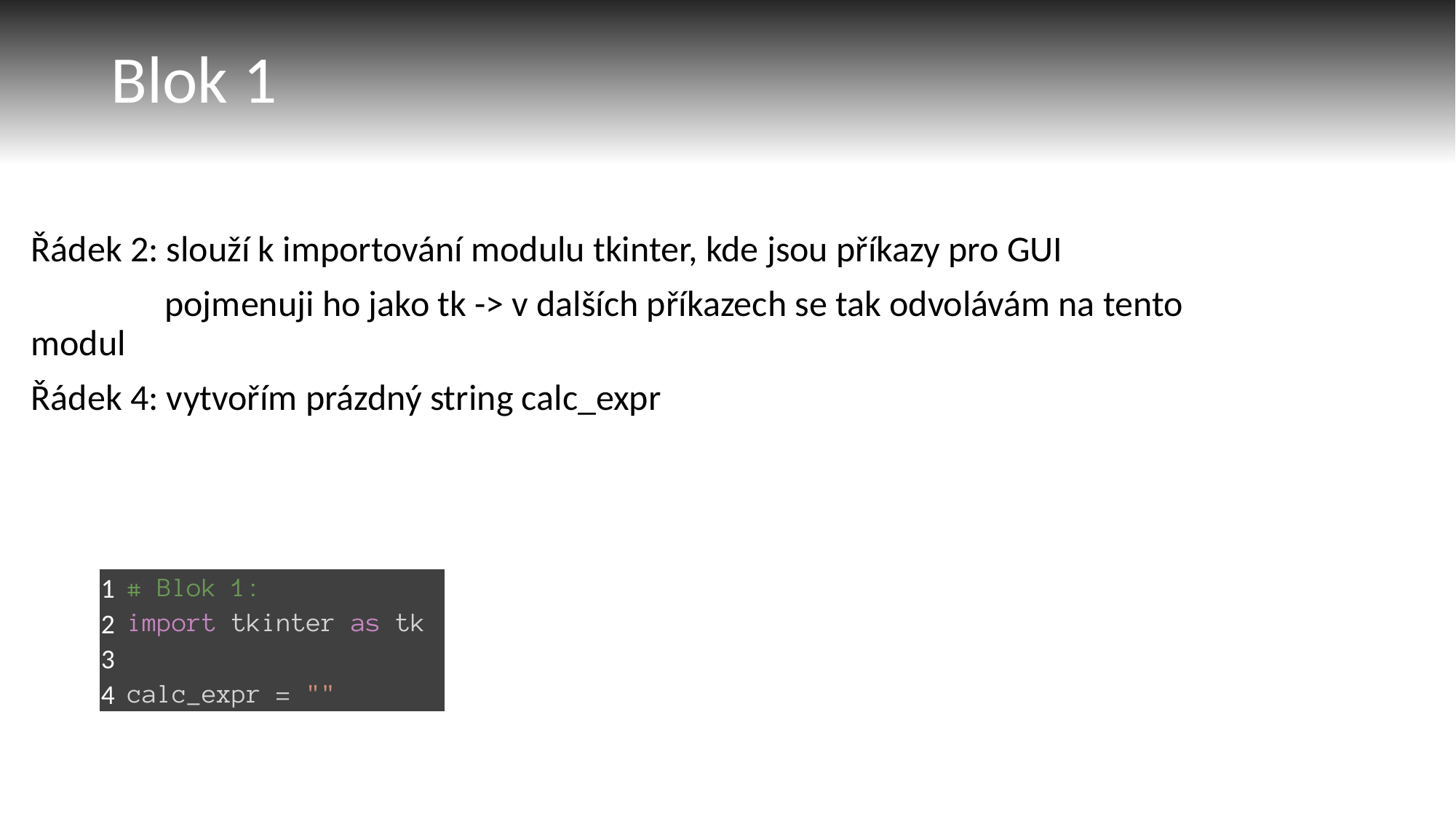

# Blok 1
Řádek 2: slouží k importování modulu tkinter, kde jsou příkazy pro GUI
	   pojmenuji ho jako tk -> v dalších příkazech se tak odvolávám na tento modul
Řádek 4: vytvořím prázdný string calc_expr
| 1 | # Blok 1: |
| --- | --- |
| 2 | import tkinter as tk |
| 3 |  |
| 4 | calc\_expr = "" |